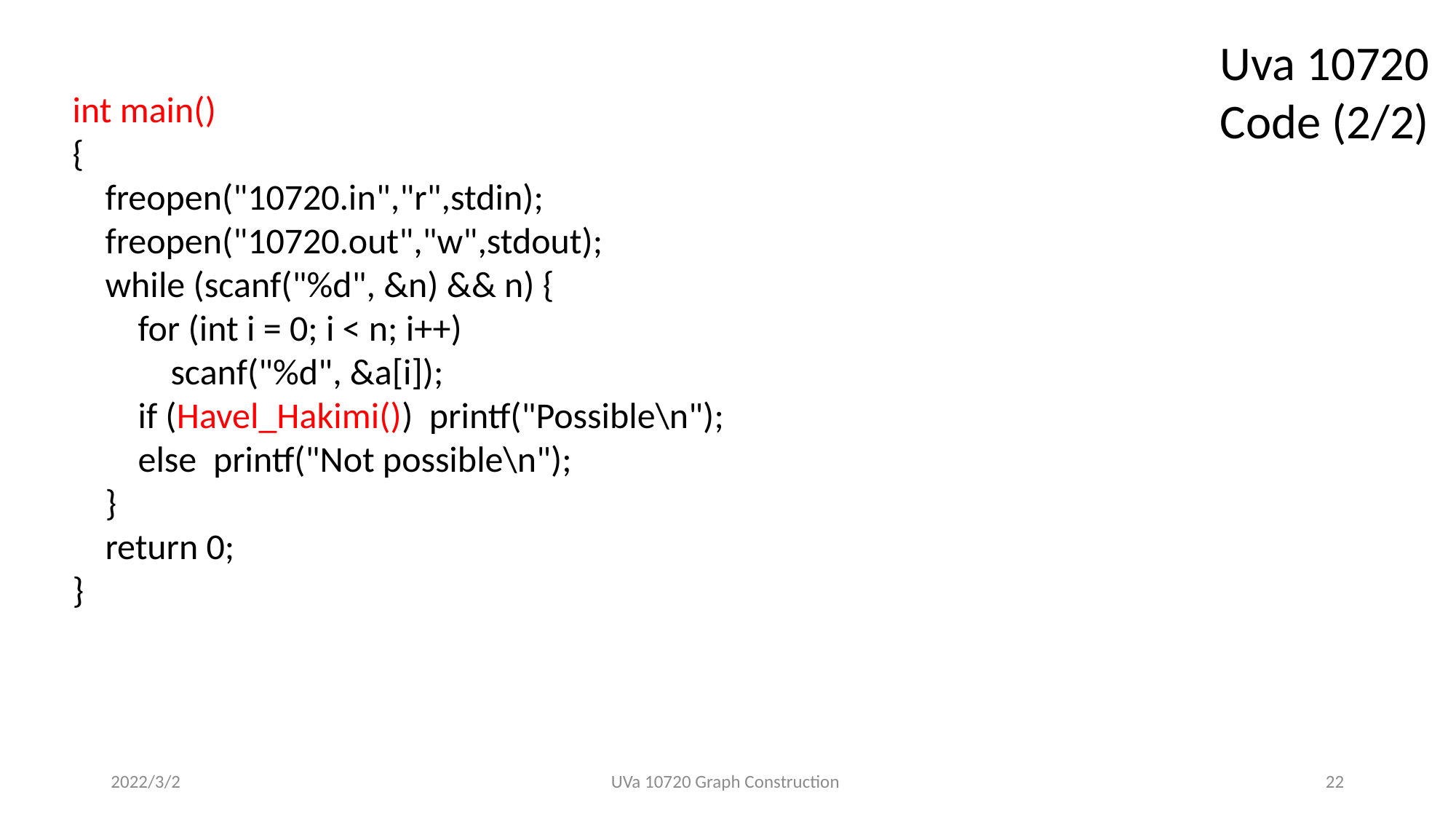

Uva 10720 Code (2/2)
int main()
{
    freopen("10720.in","r",stdin);
    freopen("10720.out","w",stdout);
    while (scanf("%d", &n) && n) {
        for (int i = 0; i < n; i++)
            scanf("%d", &a[i]);
        if (Havel_Hakimi())  printf("Possible\n");
        else  printf("Not possible\n");
    }
    return 0;
}
2022/3/2
UVa 10720 Graph Construction
22